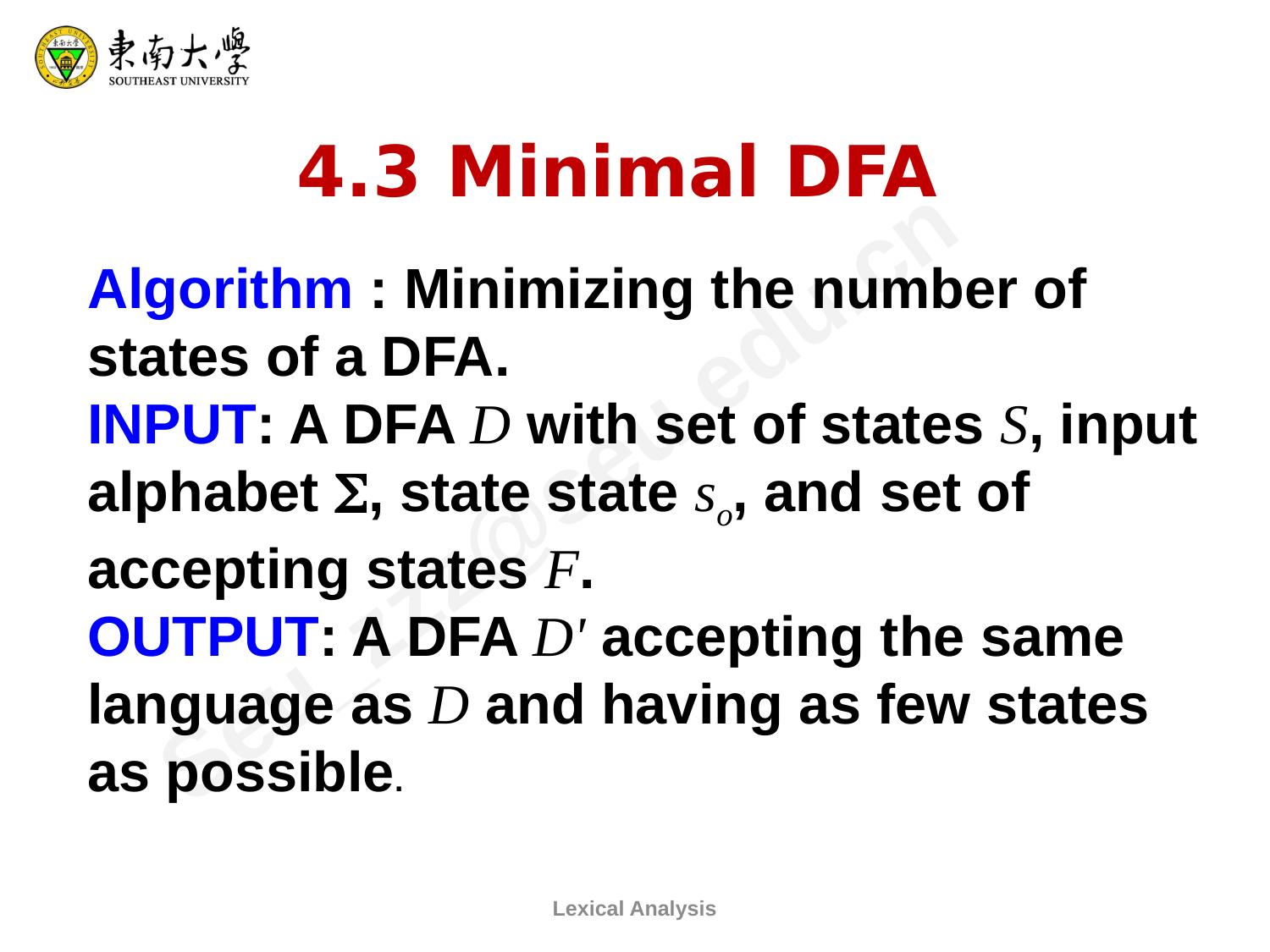

4.3 Minimal DFA
Algorithm : Minimizing the number of states of a DFA.
INPUT: A DFA D with set of states S, input alphabet Σ, state state so, and set of accepting states F.
OUTPUT: A DFA D' accepting the same language as D and having as few states as possible.

Lexical Analysis
64